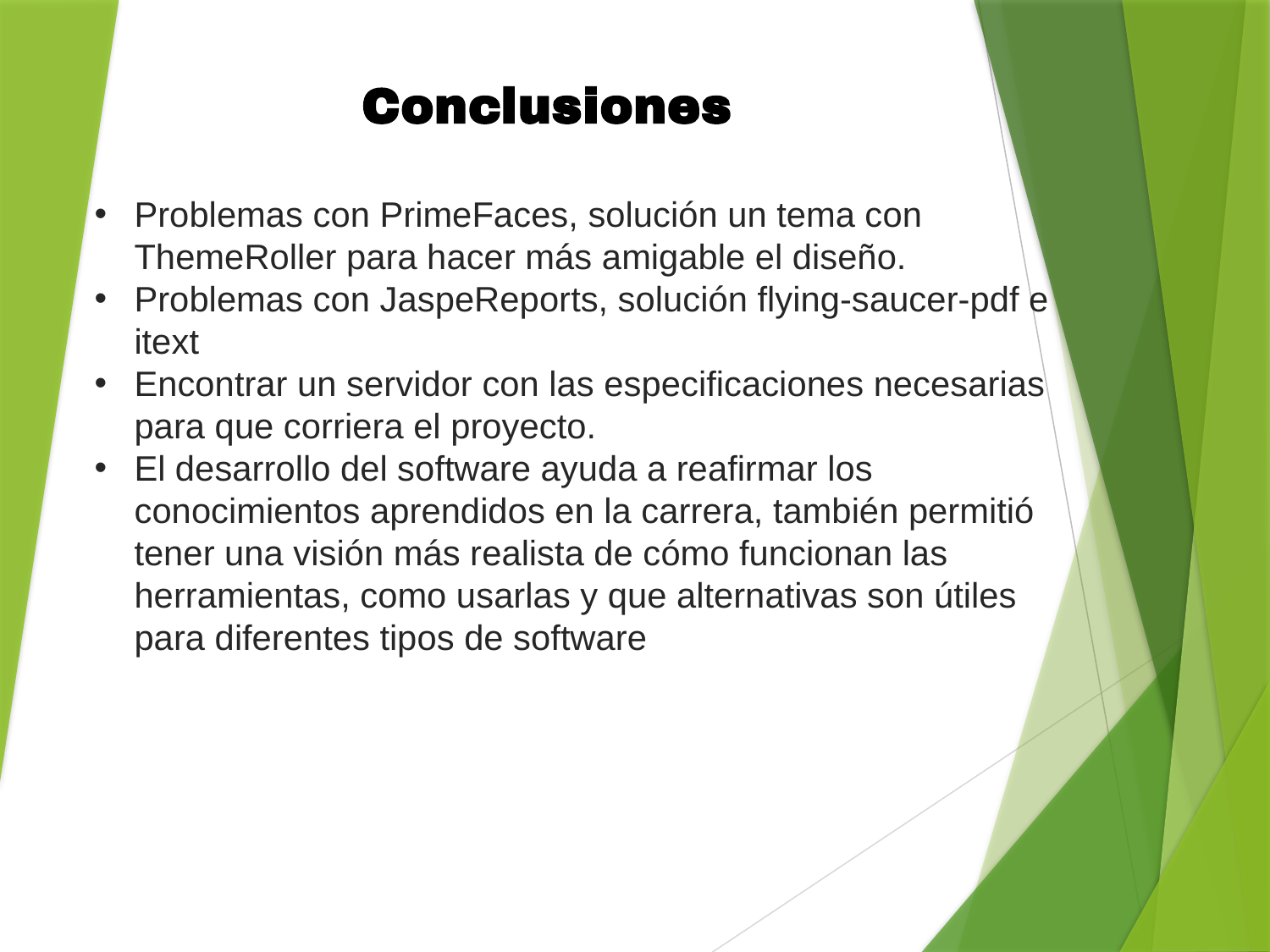

Conclusiones
Problemas con PrimeFaces, solución un tema con ThemeRoller para hacer más amigable el diseño.
Problemas con JaspeReports, solución flying-saucer-pdf e itext
Encontrar un servidor con las especificaciones necesarias para que corriera el proyecto.
El desarrollo del software ayuda a reafirmar los conocimientos aprendidos en la carrera, también permitió tener una visión más realista de cómo funcionan las herramientas, como usarlas y que alternativas son útiles para diferentes tipos de software